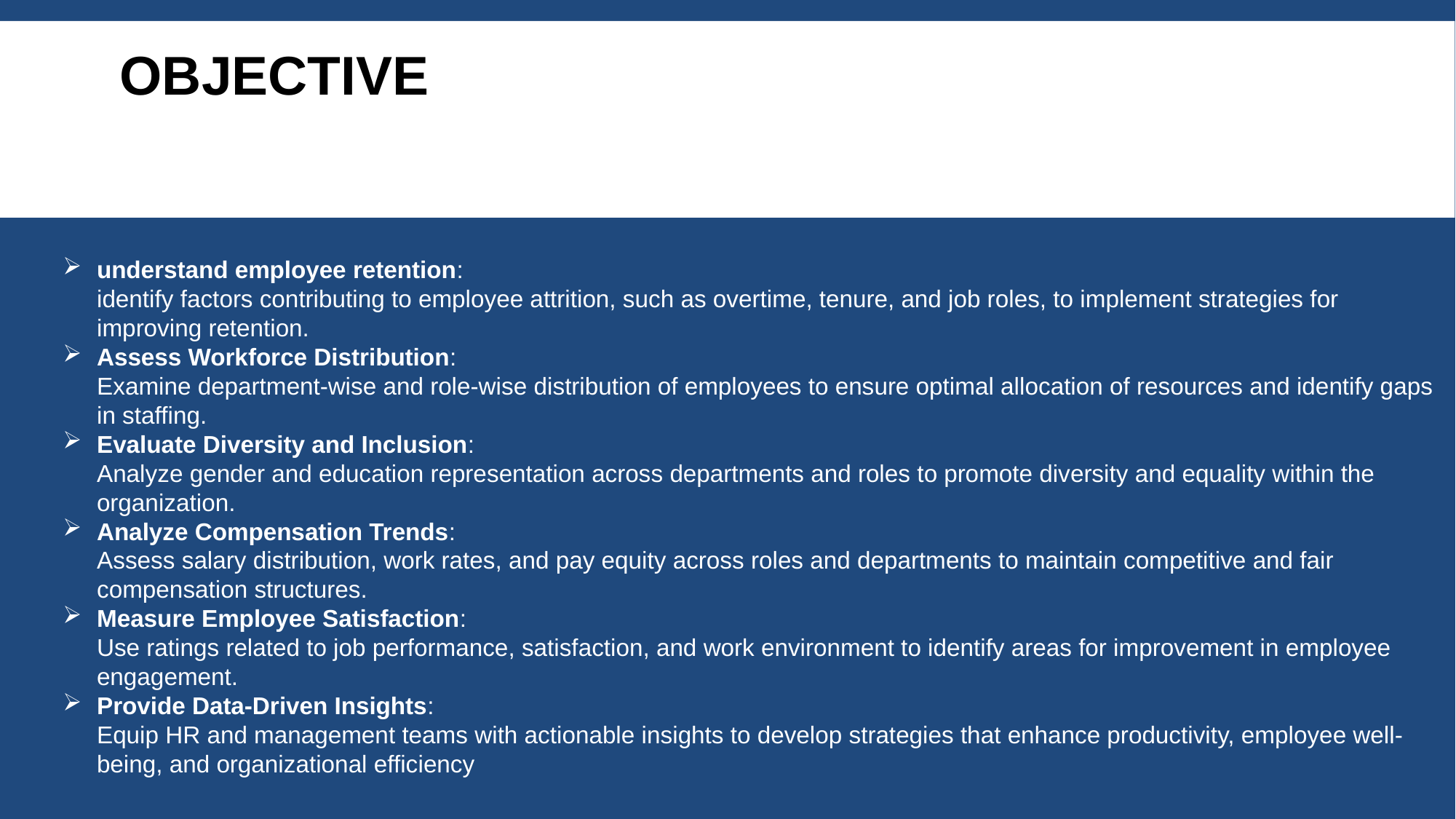

# Objective
understand employee retention:
identify factors contributing to employee attrition, such as overtime, tenure, and job roles, to implement strategies for improving retention.
Assess Workforce Distribution:
Examine department-wise and role-wise distribution of employees to ensure optimal allocation of resources and identify gaps in staffing.
Evaluate Diversity and Inclusion:
Analyze gender and education representation across departments and roles to promote diversity and equality within the organization.
Analyze Compensation Trends:
Assess salary distribution, work rates, and pay equity across roles and departments to maintain competitive and fair compensation structures.
Measure Employee Satisfaction:
Use ratings related to job performance, satisfaction, and work environment to identify areas for improvement in employee engagement.
Provide Data-Driven Insights:
Equip HR and management teams with actionable insights to develop strategies that enhance productivity, employee well-being, and organizational efficiency